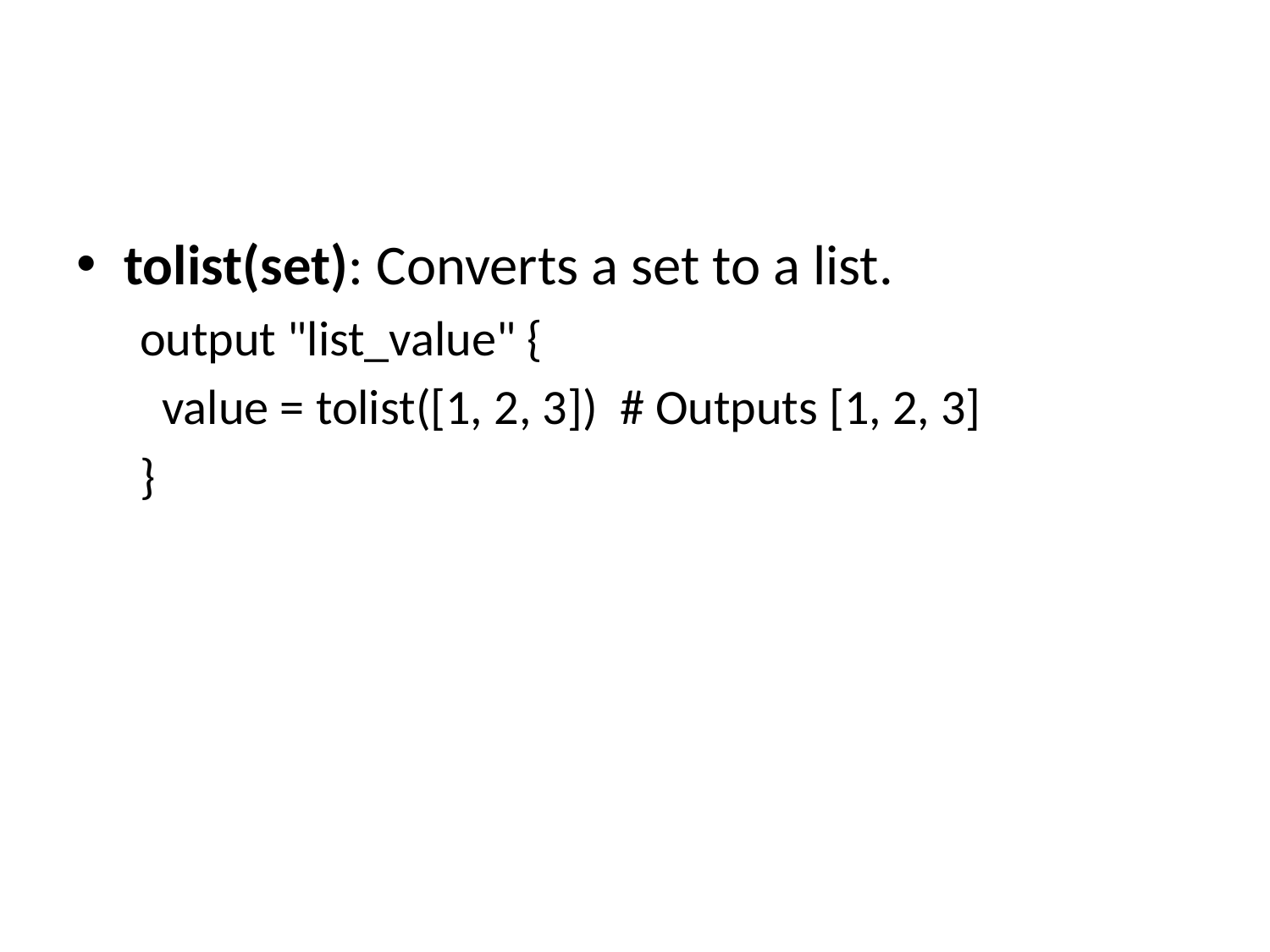

tolist(set): Converts a set to a list.
output "list_value" {
  value = tolist([1, 2, 3])  # Outputs [1, 2, 3]
}